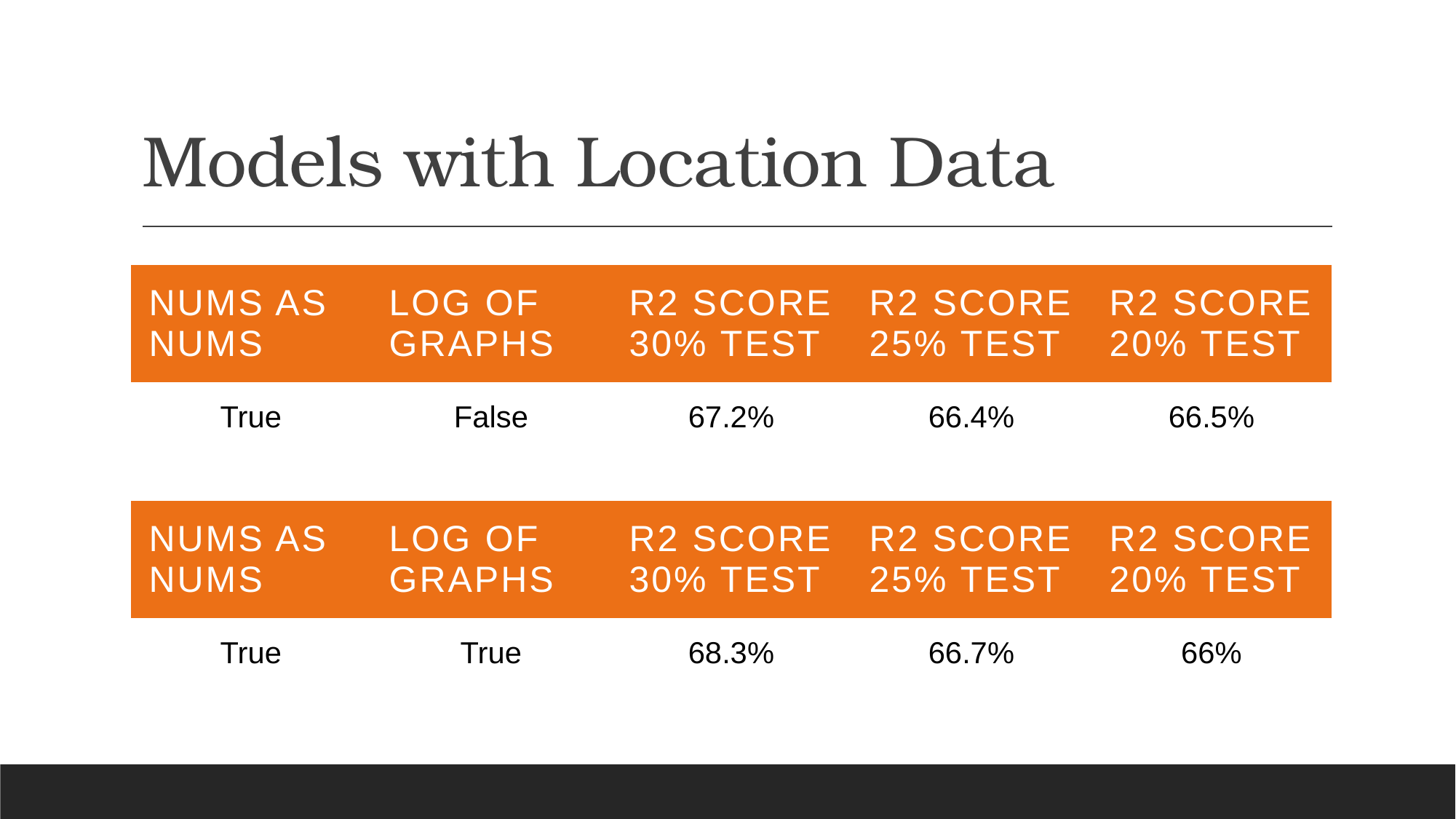

# Models with Location Data
| Nums as nums | Log of graphs | R2 Score 30% Test | R2 Score 25% Test | R2 Score 20% Test |
| --- | --- | --- | --- | --- |
| True | False | 67.2% | 66.4% | 66.5% |
| Nums as nums | Log of graphs | R2 Score 30% Test | R2 Score 25% Test | R2 Score 20% Test |
| --- | --- | --- | --- | --- |
| True | True | 68.3% | 66.7% | 66% |